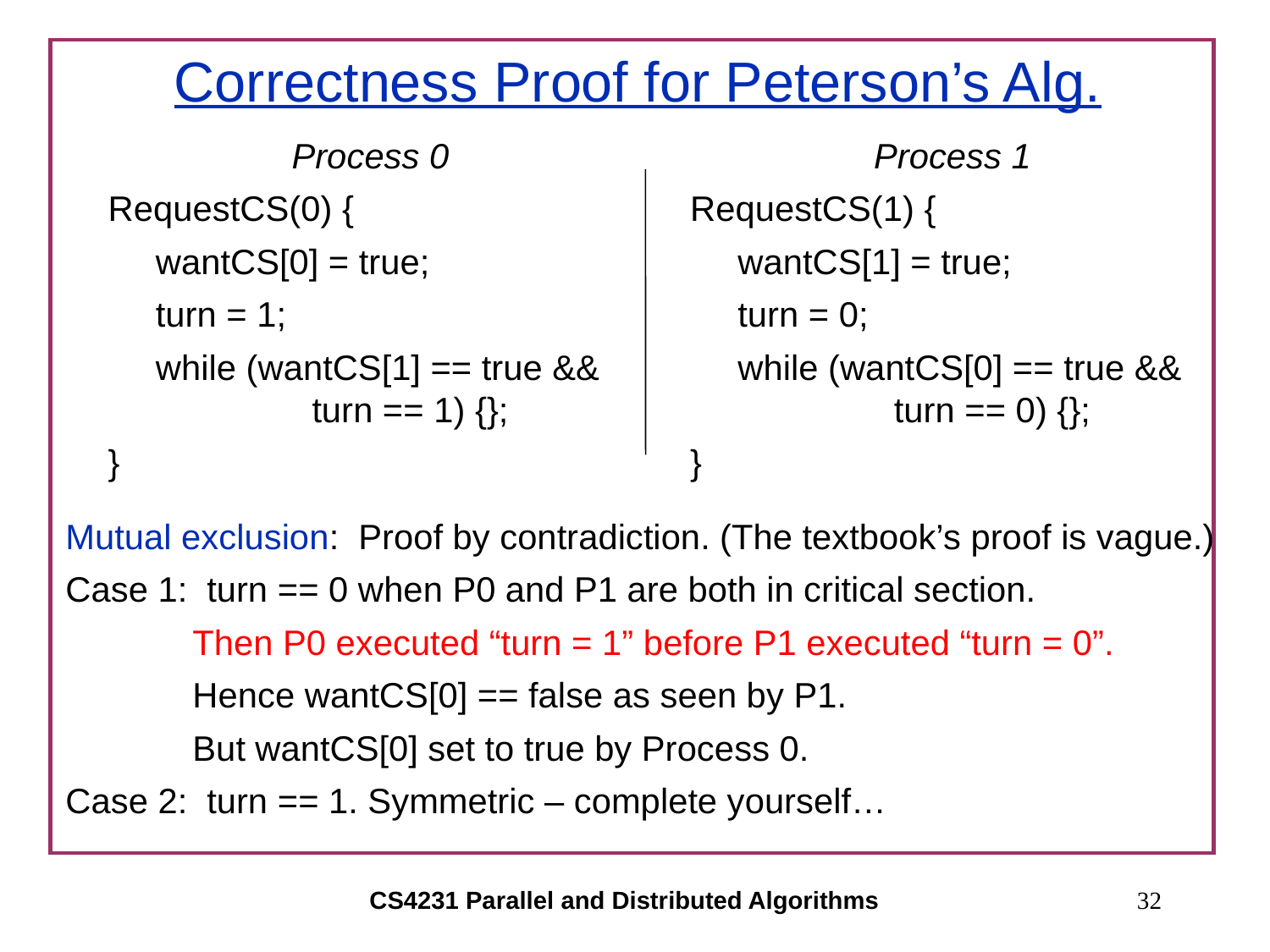

# Correctness Proof for Peterson’s Alg.
Process 0
RequestCS(0) {
	wantCS[0] = true;
	turn = 1;
	while (wantCS[1] == true &&       	   turn == 1) {};
}
Process 1
RequestCS(1) {
	wantCS[1] = true;
	turn = 0;
	while (wantCS[0] == true &&       	   turn == 0) {};
}

Mutual exclusion:  Proof by contradiction. (The textbook’s proof is vague.)
Case 1:  turn == 0 when P0 and P1 are both in critical section.
	Then P0 executed “turn = 1” before P1 executed “turn = 0”.
	Hence wantCS[0] == false as seen by P1.
	But wantCS[0] set to true by Process 0.
Case 2:  turn == 1. Symmetric – complete yourself…
CS4231 Parallel and Distributed Algorithms
32